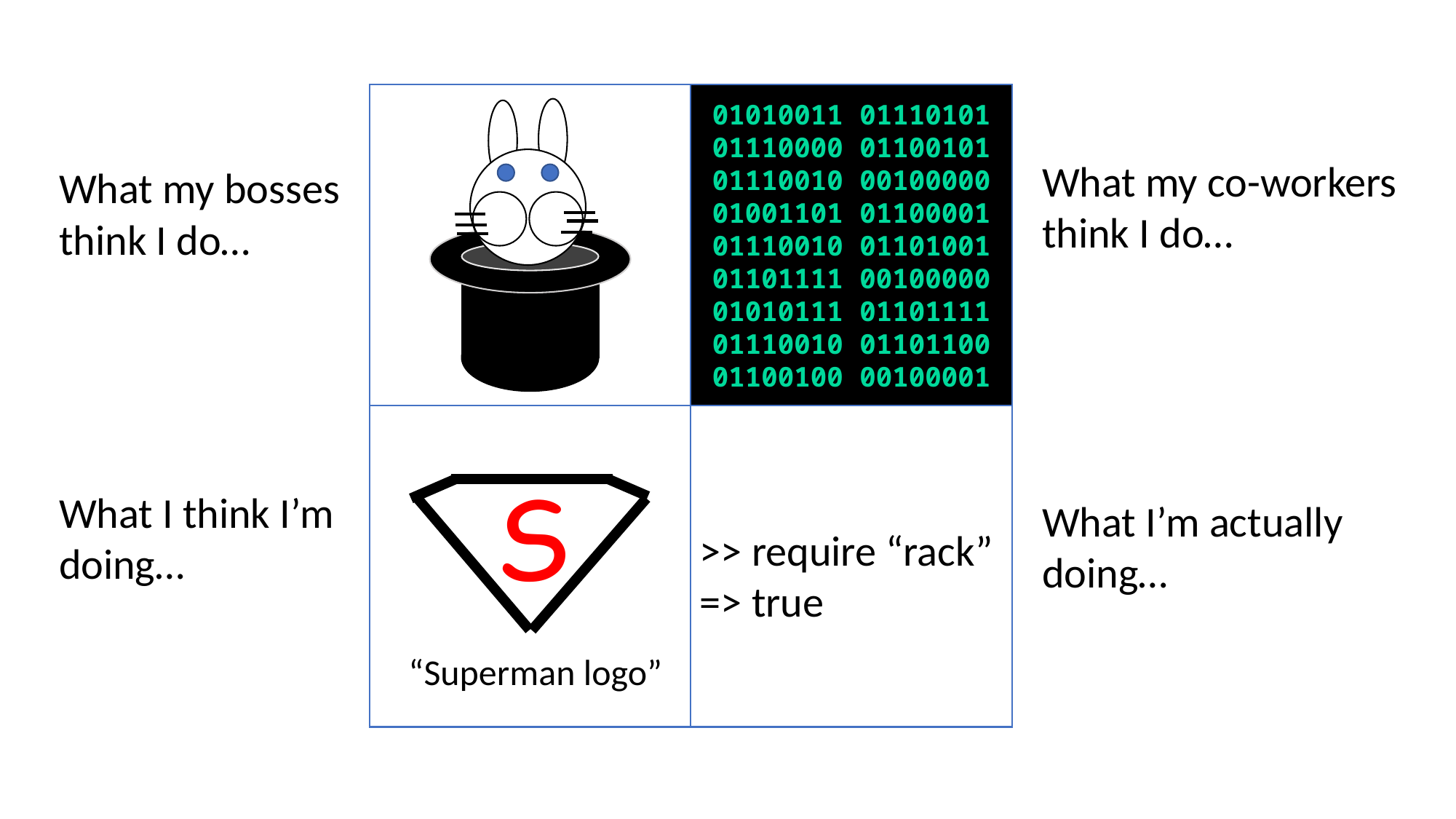

01010011 01110101 01110000 01100101 01110010 00100000 01001101 01100001 01110010 01101001 01101111 00100000 01010111 01101111 01110010 01101100 01100100 00100001

What my co-workers think I do…
What my bosses think I do…

S
“Superman logo”
What I think I’m doing…
What I’m actually doing…
>> require “rack”
=> true